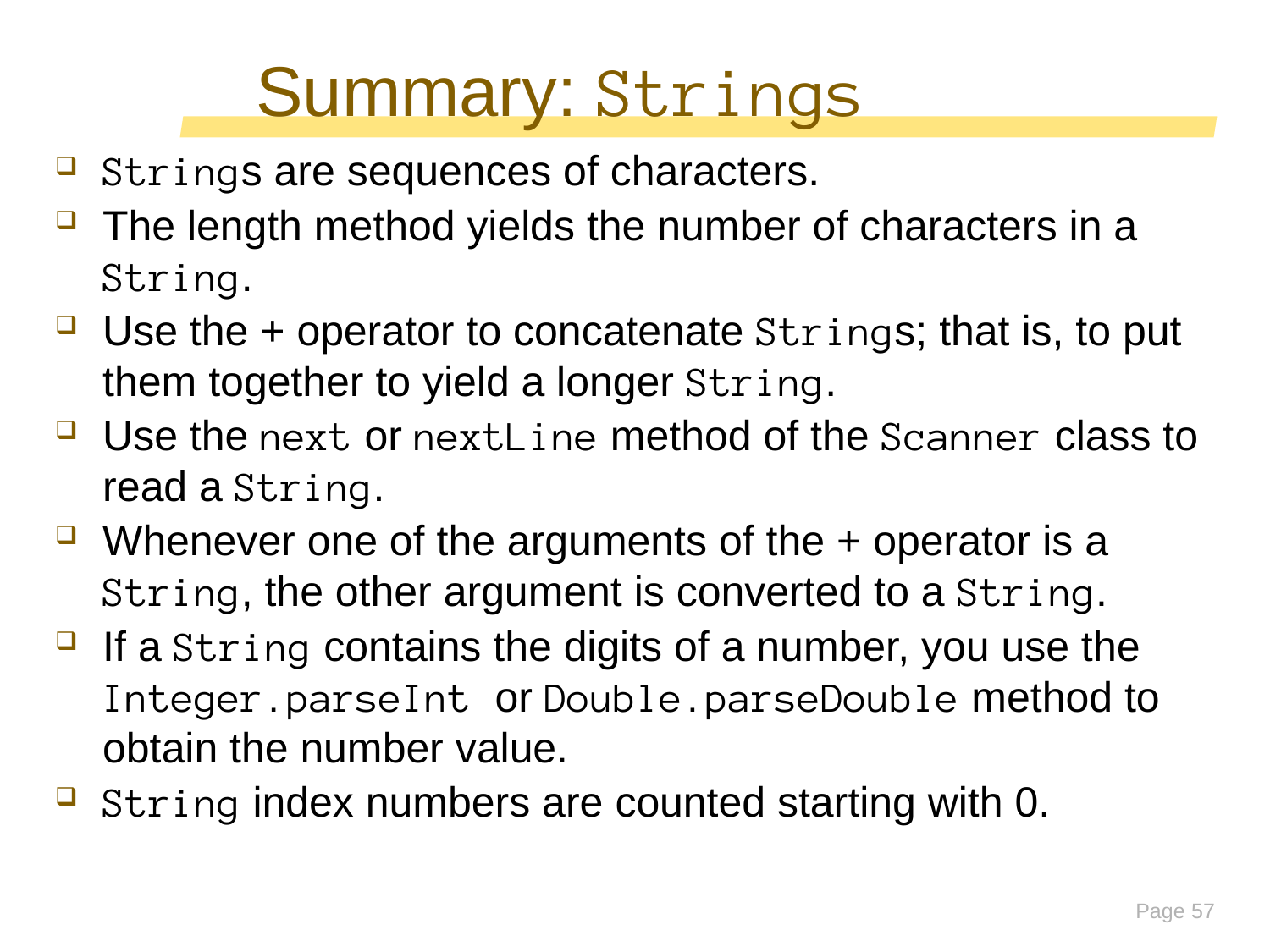

# Summary: Strings
Strings are sequences of characters.
The length method yields the number of characters in a String.
Use the + operator to concatenate Strings; that is, to put them together to yield a longer String.
Use the next or nextLine method of the Scanner class to read a String.
Whenever one of the arguments of the + operator is a String, the other argument is converted to a String.
If a String contains the digits of a number, you use the Integer.parseInt or Double.parseDouble method to obtain the number value.
String index numbers are counted starting with 0.
Page 57